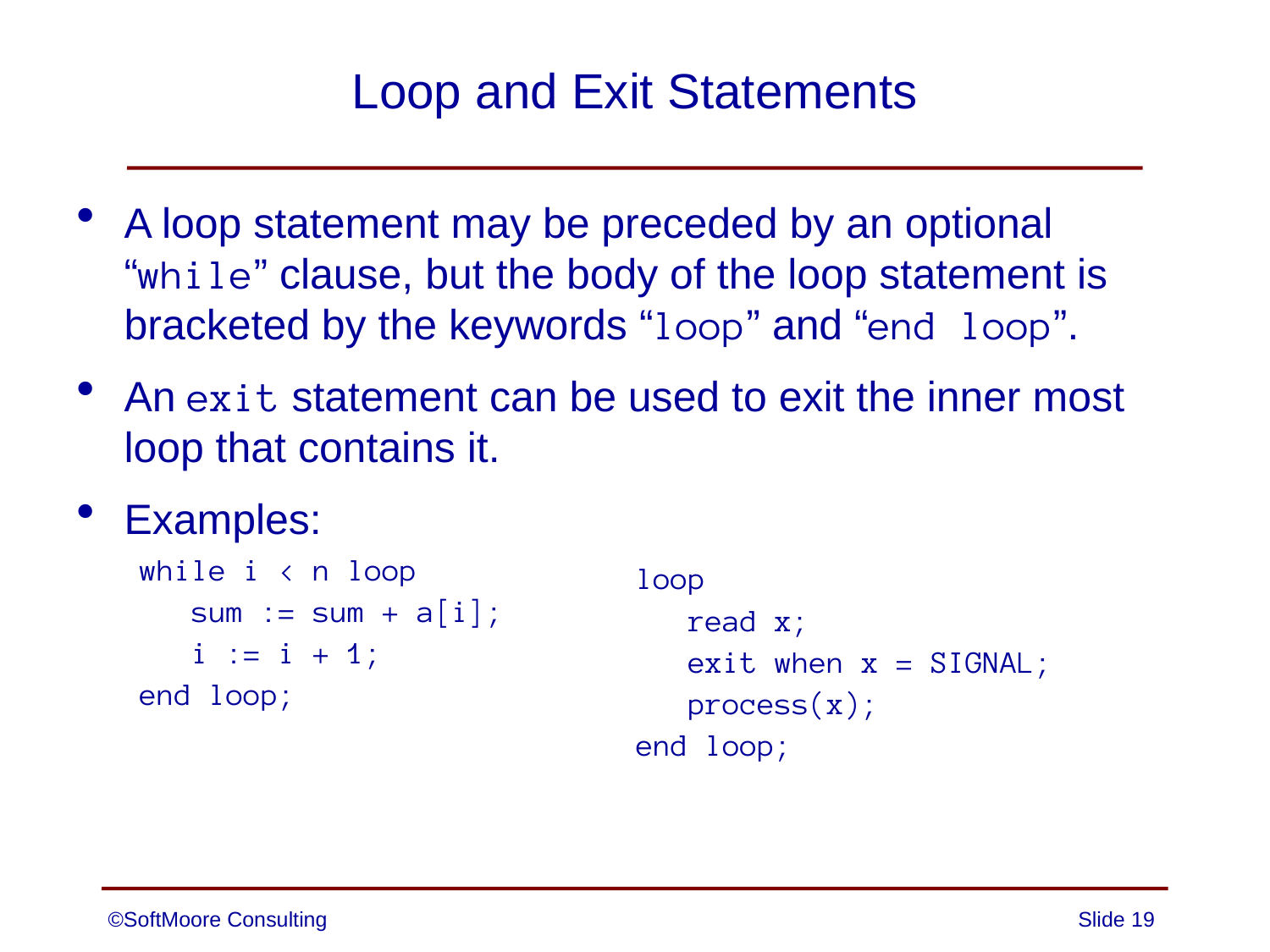

# Loop and Exit Statements
A loop statement may be preceded by an optional “while” clause, but the body of the loop statement is bracketed by the keywords “loop” and “end loop”.
An exit statement can be used to exit the inner most loop that contains it.
Examples:
while i < n loop
   sum := sum + a[i];
   i := i + 1;
end loop;
loop
   read x;
   exit when x = SIGNAL;
   process(x);
end loop;
©SoftMoore Consulting
Slide 19